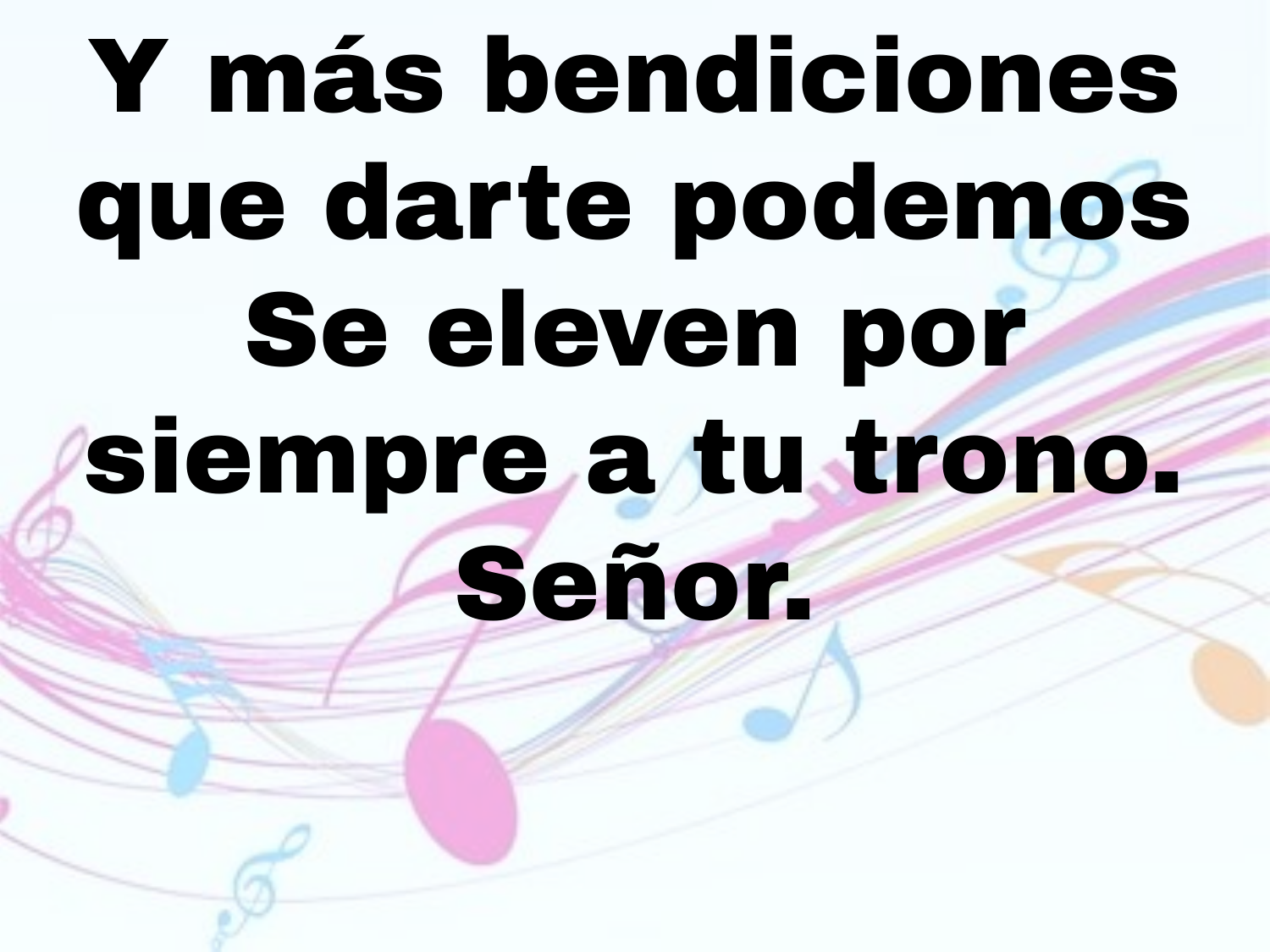

Y más bendiciones que darte podemos Se eleven por siempre a tu trono. Señor.